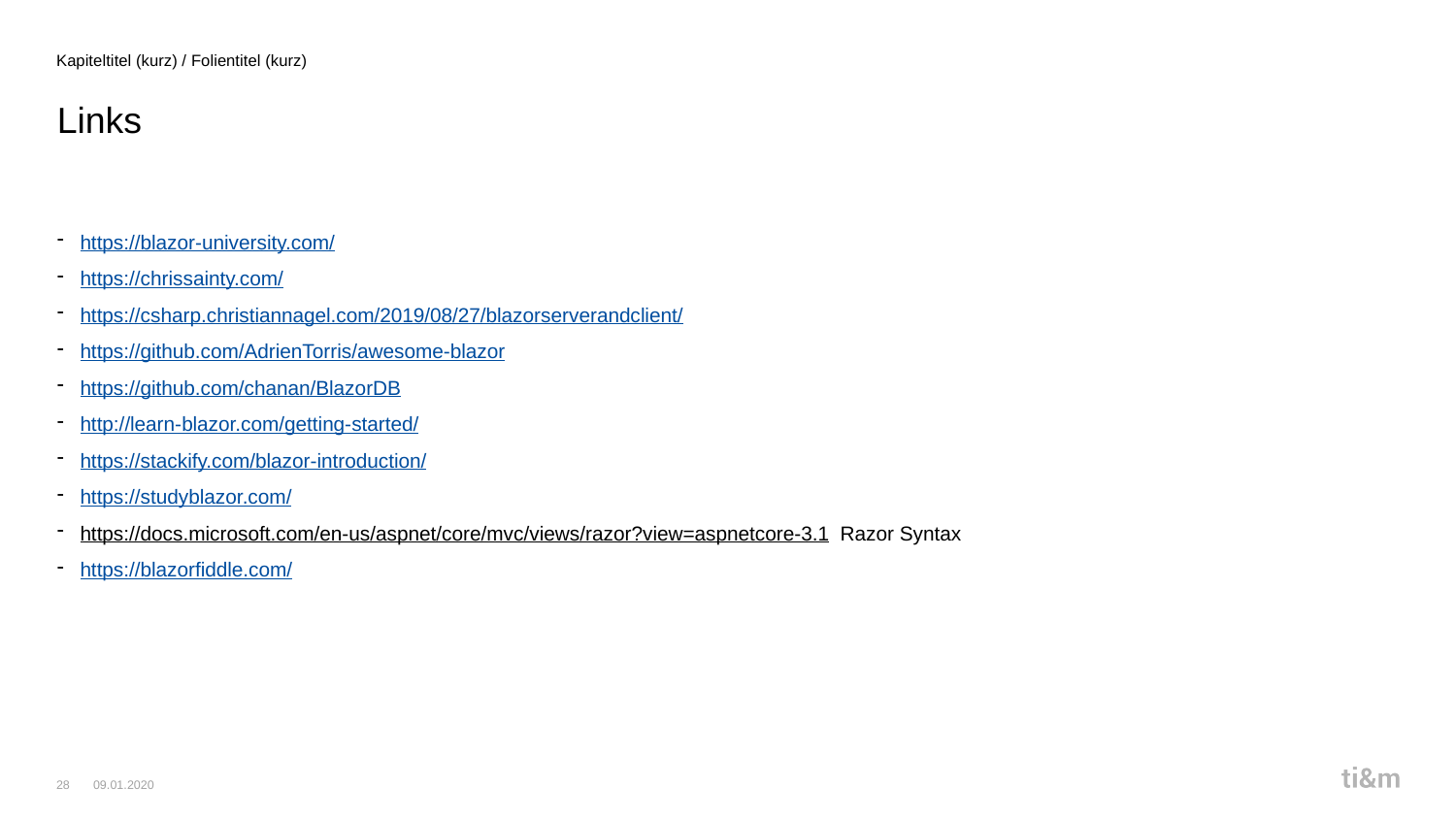

Kapiteltitel (kurz) / Folientitel (kurz)
# Links
https://blazor-university.com/
https://chrissainty.com/
https://csharp.christiannagel.com/2019/08/27/blazorserverandclient/
https://github.com/AdrienTorris/awesome-blazor
https://github.com/chanan/BlazorDB
http://learn-blazor.com/getting-started/
https://stackify.com/blazor-introduction/
https://studyblazor.com/
https://docs.microsoft.com/en-us/aspnet/core/mvc/views/razor?view=aspnetcore-3.1  Razor Syntax
https://blazorfiddle.com/

28
09.01.2020